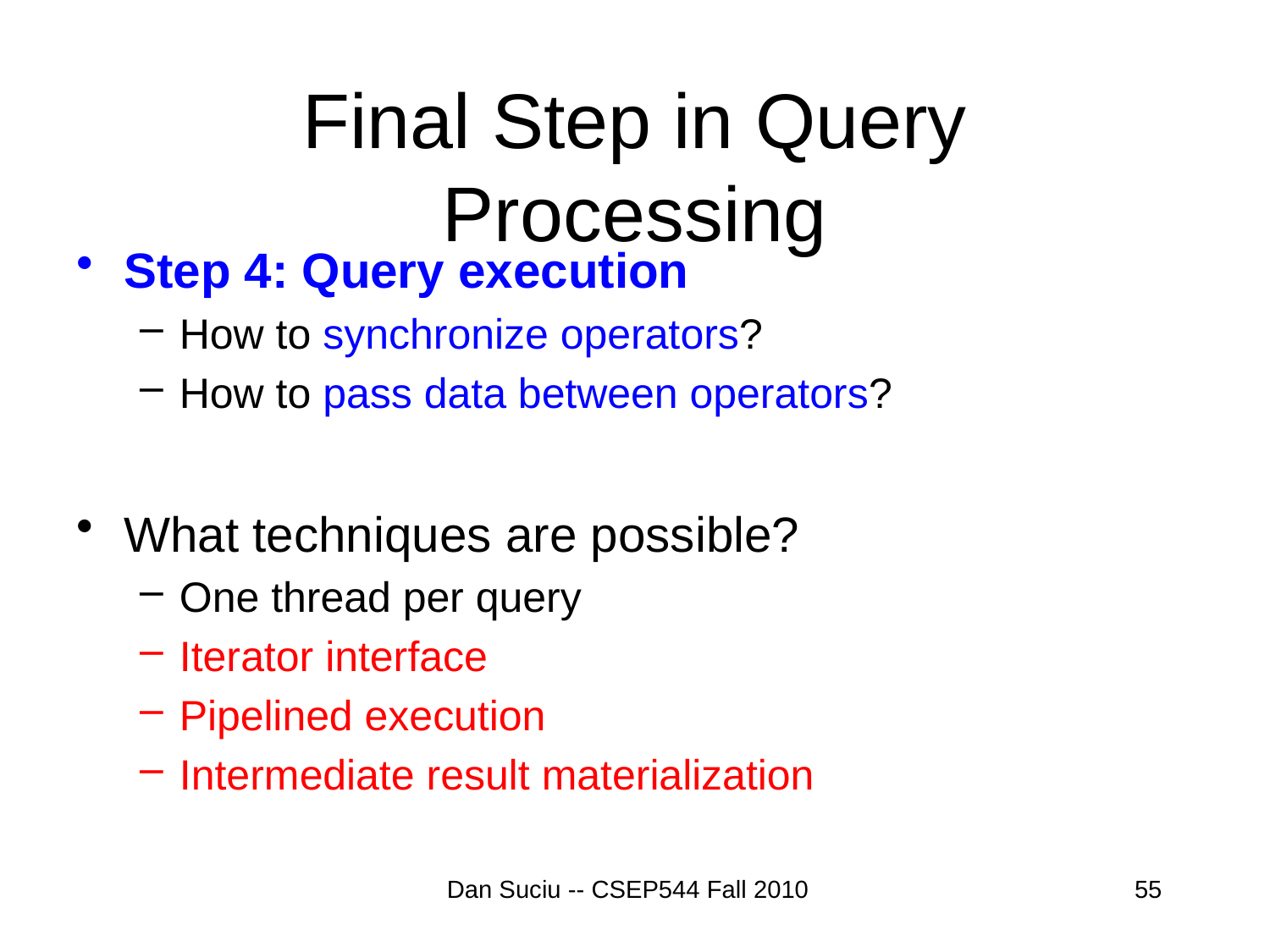

# Final Step in Query Processing
Step 4: Query execution
How to synchronize operators?
How to pass data between operators?

What techniques are possible?
One thread per query
Iterator interface
Pipelined execution
Intermediate result materialization
Dan Suciu -- CSEP544 Fall 2010
55